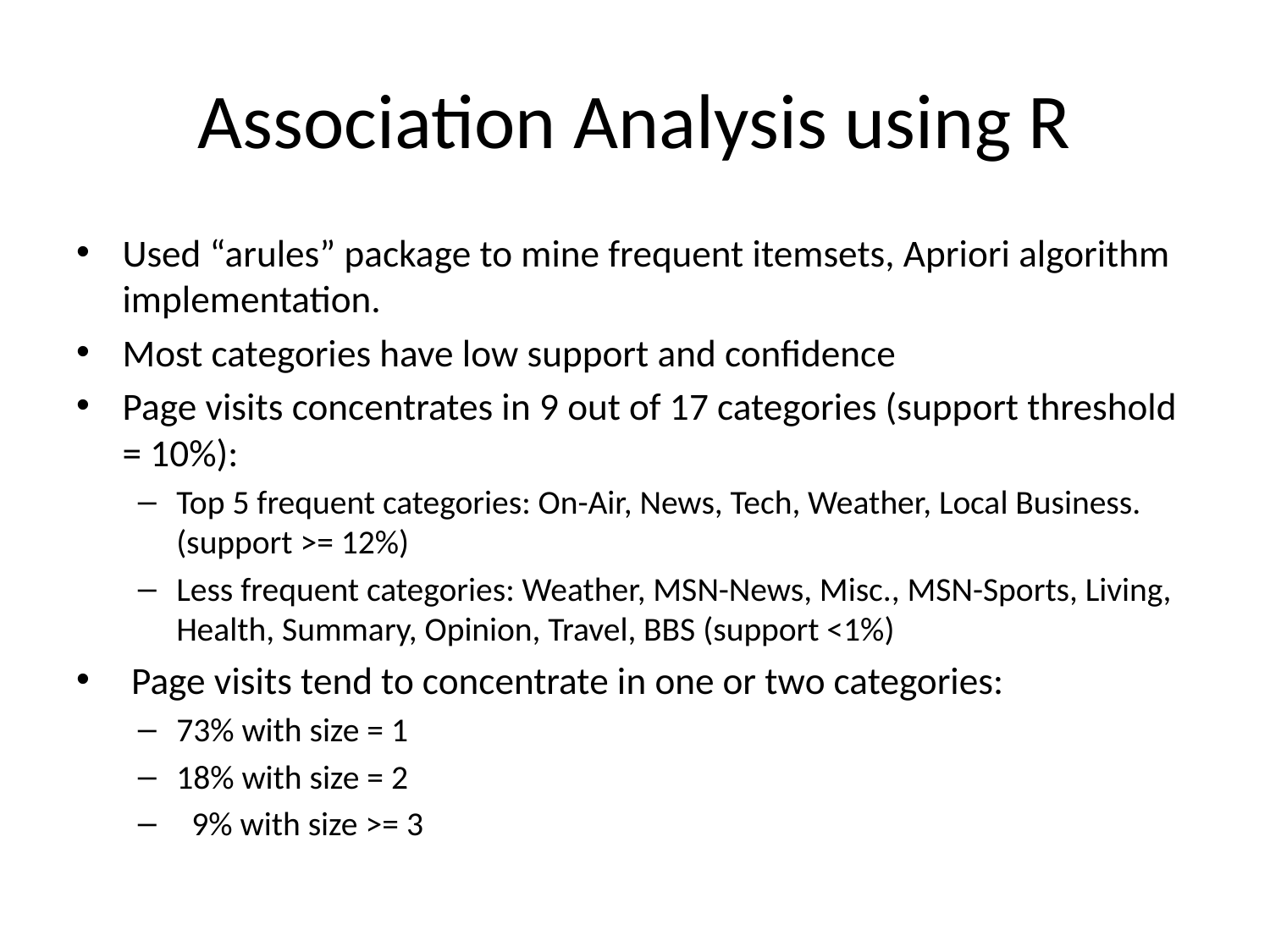

# Association Analysis using R
Used “arules” package to mine frequent itemsets, Apriori algorithm implementation.
Most categories have low support and confidence
Page visits concentrates in 9 out of 17 categories (support threshold = 10%):
Top 5 frequent categories: On-Air, News, Tech, Weather, Local Business.  (support >= 12%)
Less frequent categories: Weather, MSN-News, Misc., MSN-Sports, Living, Health, Summary, Opinion, Travel, BBS (support <1%)
 Page visits tend to concentrate in one or two categories:
73% with size = 1
18% with size = 2
  9% with size >= 3